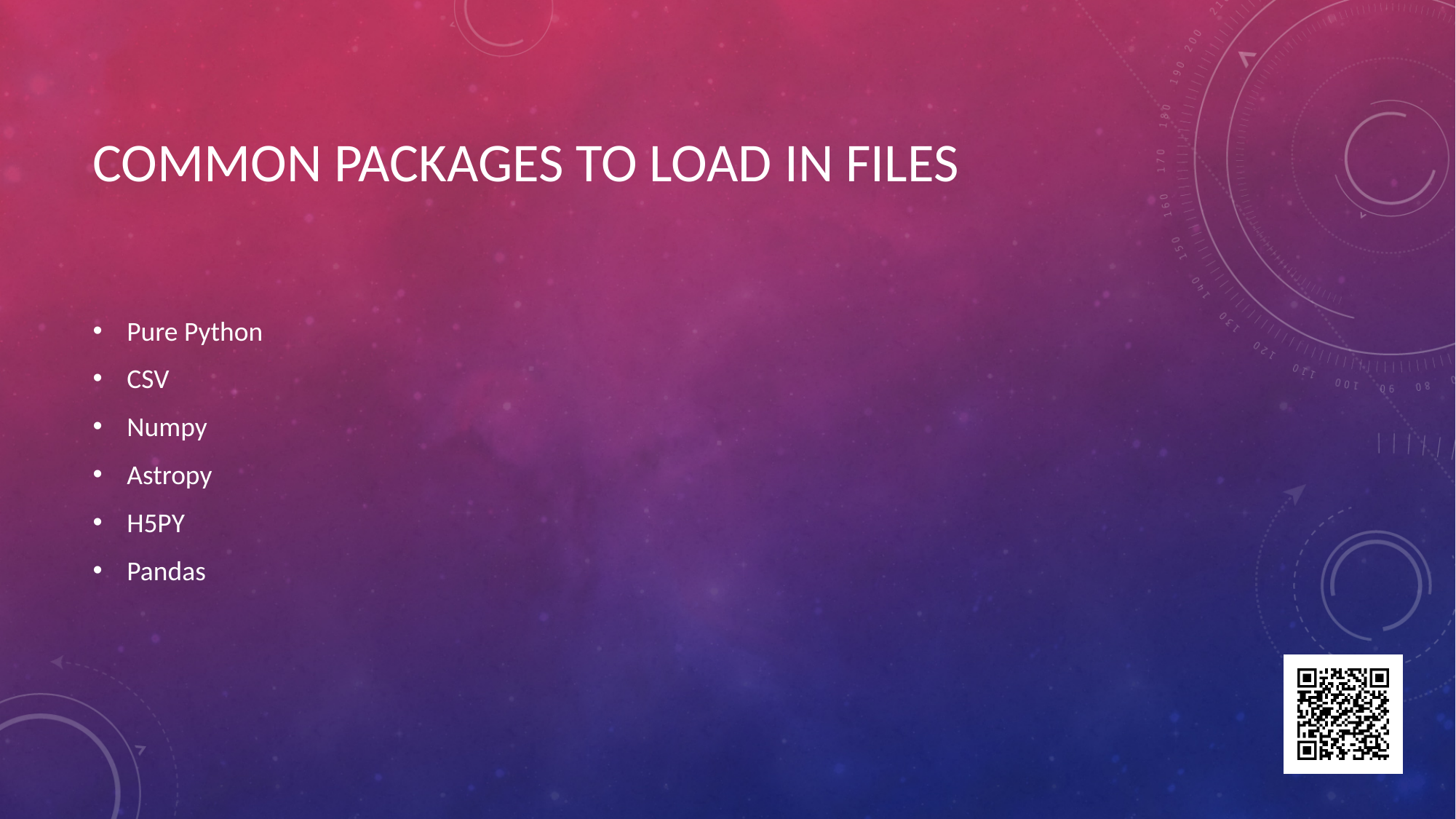

# Common Packages to Load in Files
Pure Python
CSV
Numpy
Astropy
H5PY
Pandas